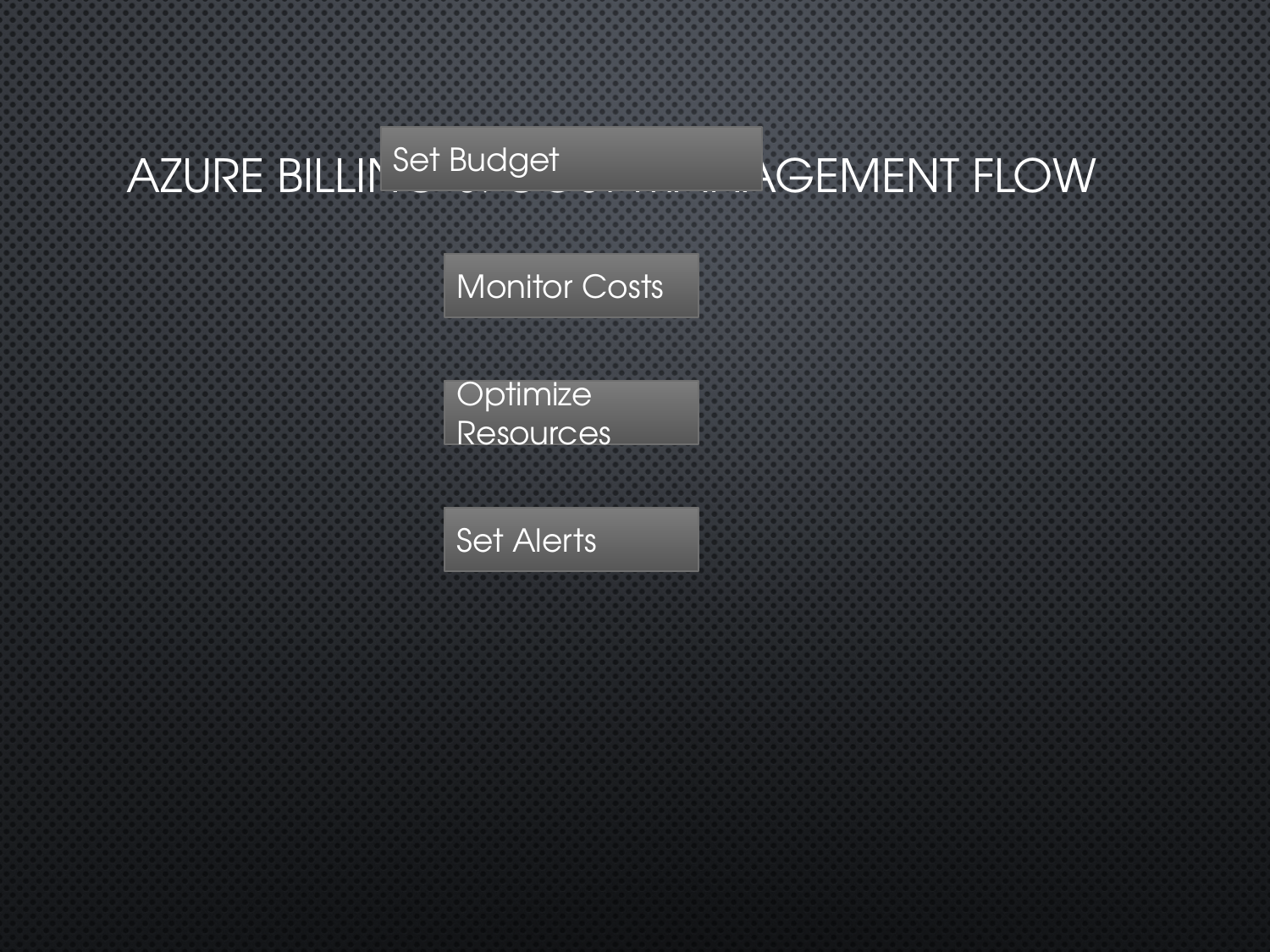

# Azure Billing & Cost Management Flow
Set Budget
Monitor Costs
Optimize Resources
Set Alerts